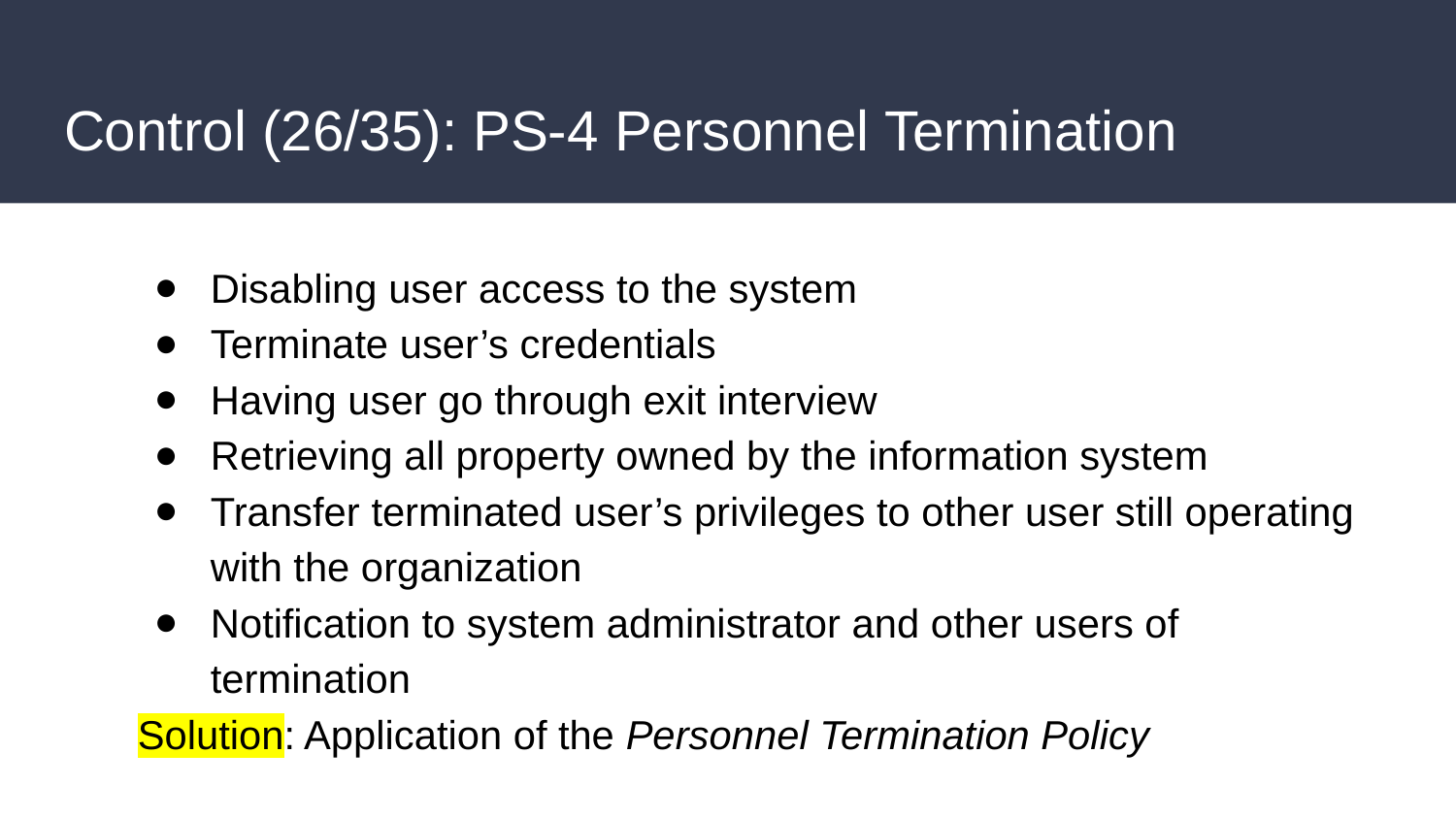

# Control (26/35): PS-4 Personnel Termination
Disabling user access to the system
Terminate user’s credentials
Having user go through exit interview
Retrieving all property owned by the information system
Transfer terminated user’s privileges to other user still operating with the organization
Notification to system administrator and other users of termination
Solution: Application of the Personnel Termination Policy